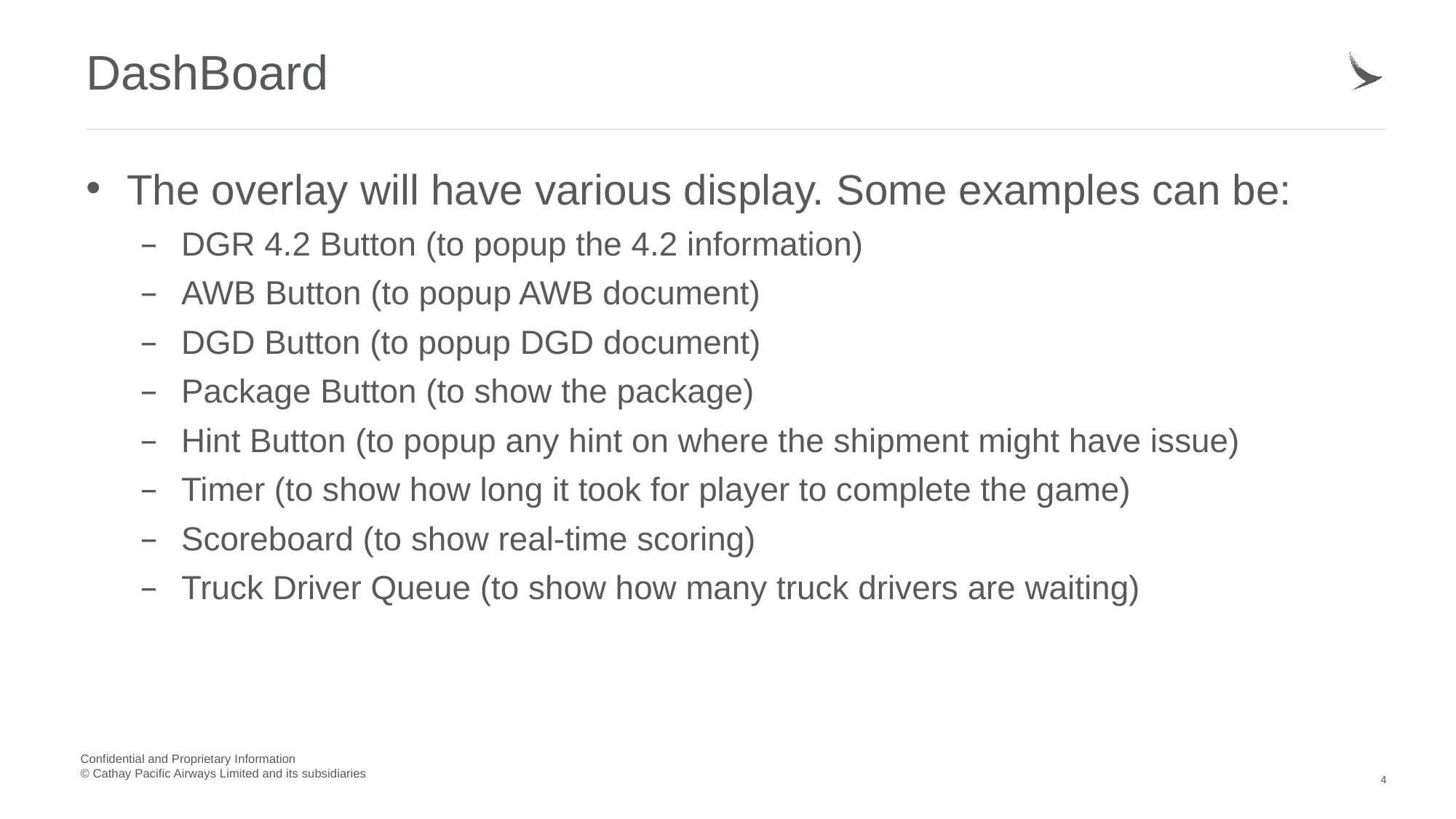

# DashBoard
The overlay will have various display. Some examples can be:
DGR 4.2 Button (to popup the 4.2 information)
AWB Button (to popup AWB document)
DGD Button (to popup DGD document)
Package Button (to show the package)
Hint Button (to popup any hint on where the shipment might have issue)
Timer (to show how long it took for player to complete the game)
Scoreboard (to show real-time scoring)
Truck Driver Queue (to show how many truck drivers are waiting)
4